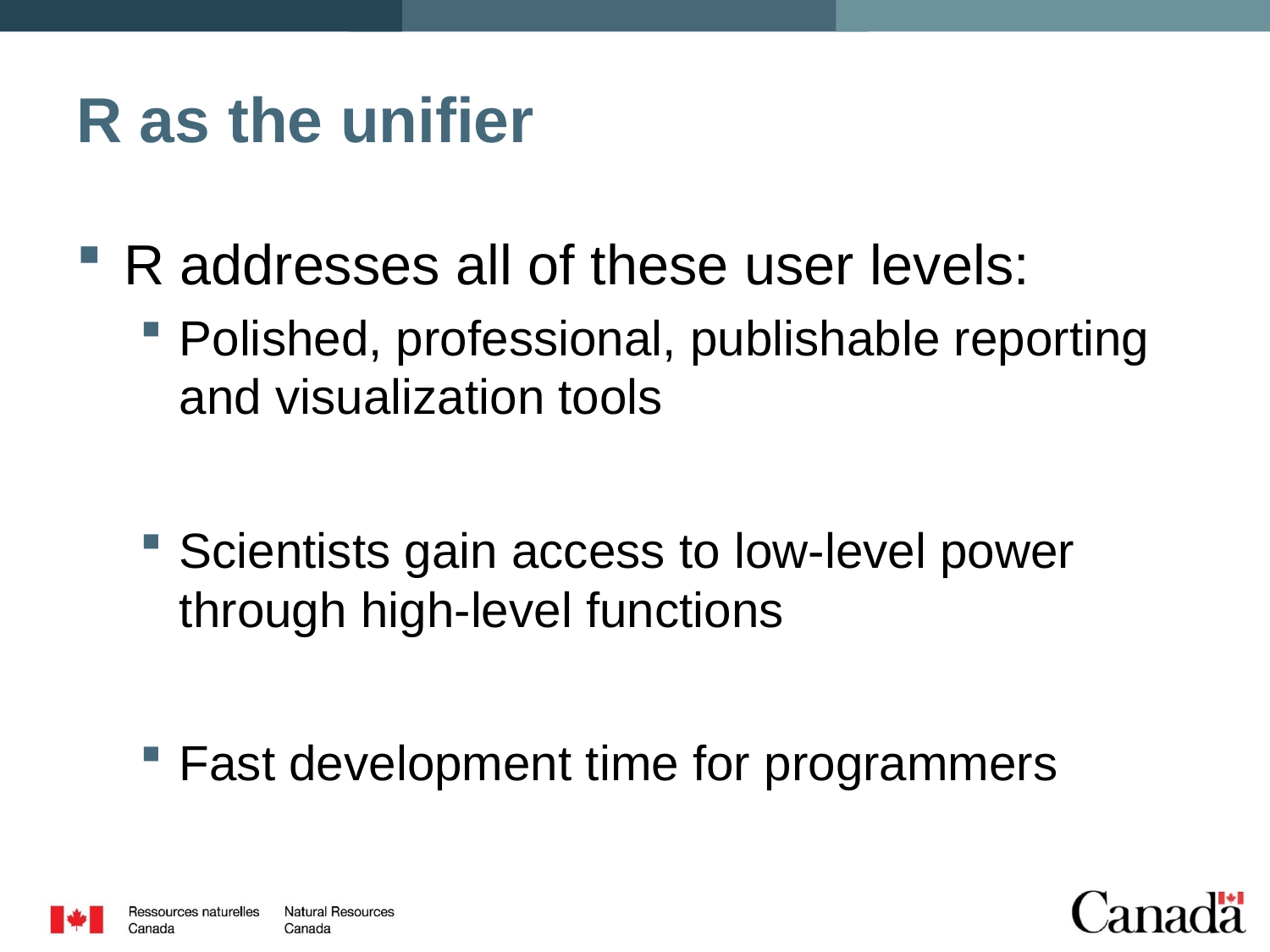

# R as the unifier
R addresses all of these user levels:
Polished, professional, publishable reporting and visualization tools

Scientists gain access to low-level power through high-level functions

Fast development time for programmers